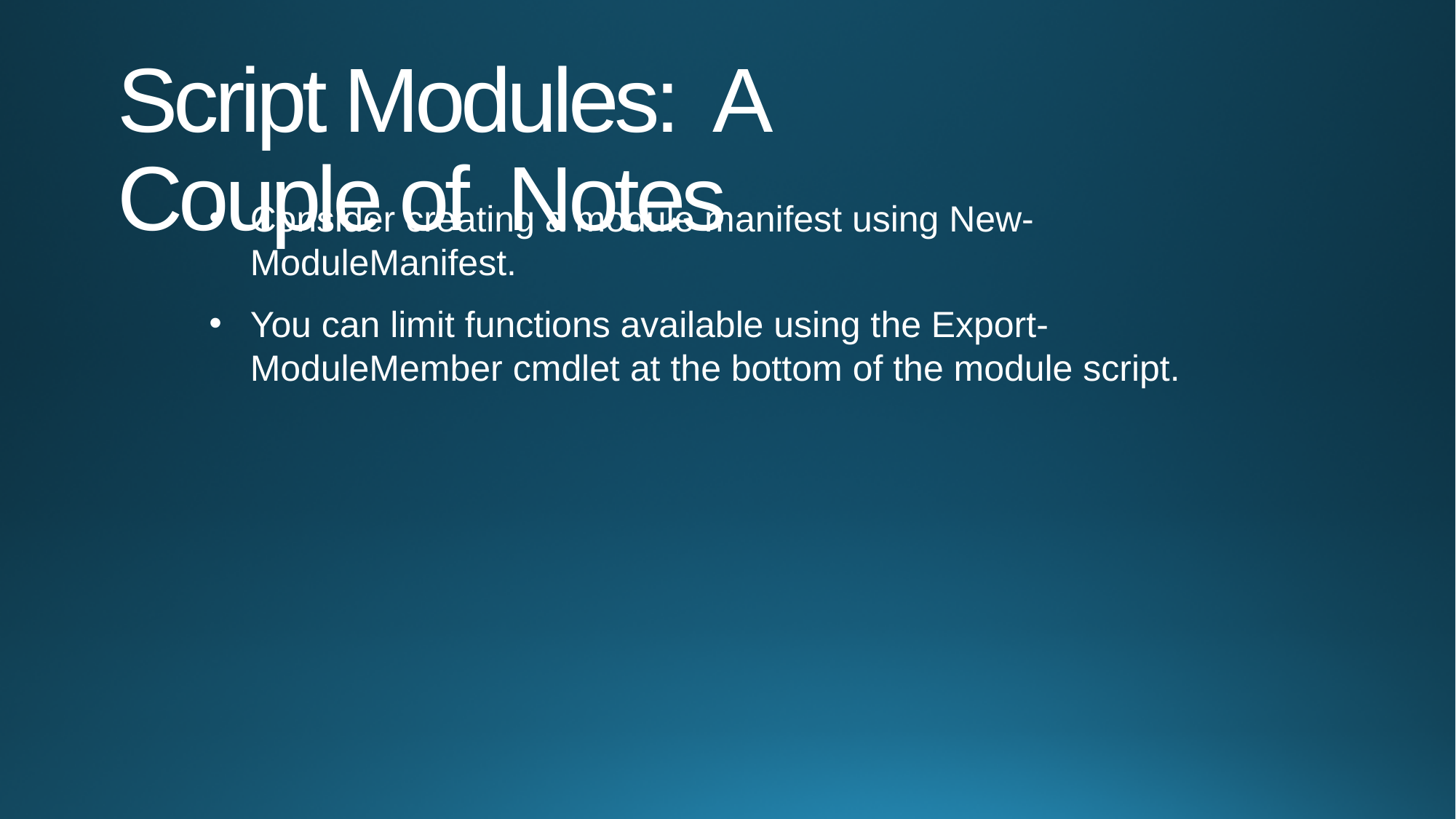

# Script Modules:  A Couple of  Notes
Consider creating a module manifest using New-ModuleManifest.
You can limit functions available using the Export-ModuleMember cmdlet at the bottom of the module script.